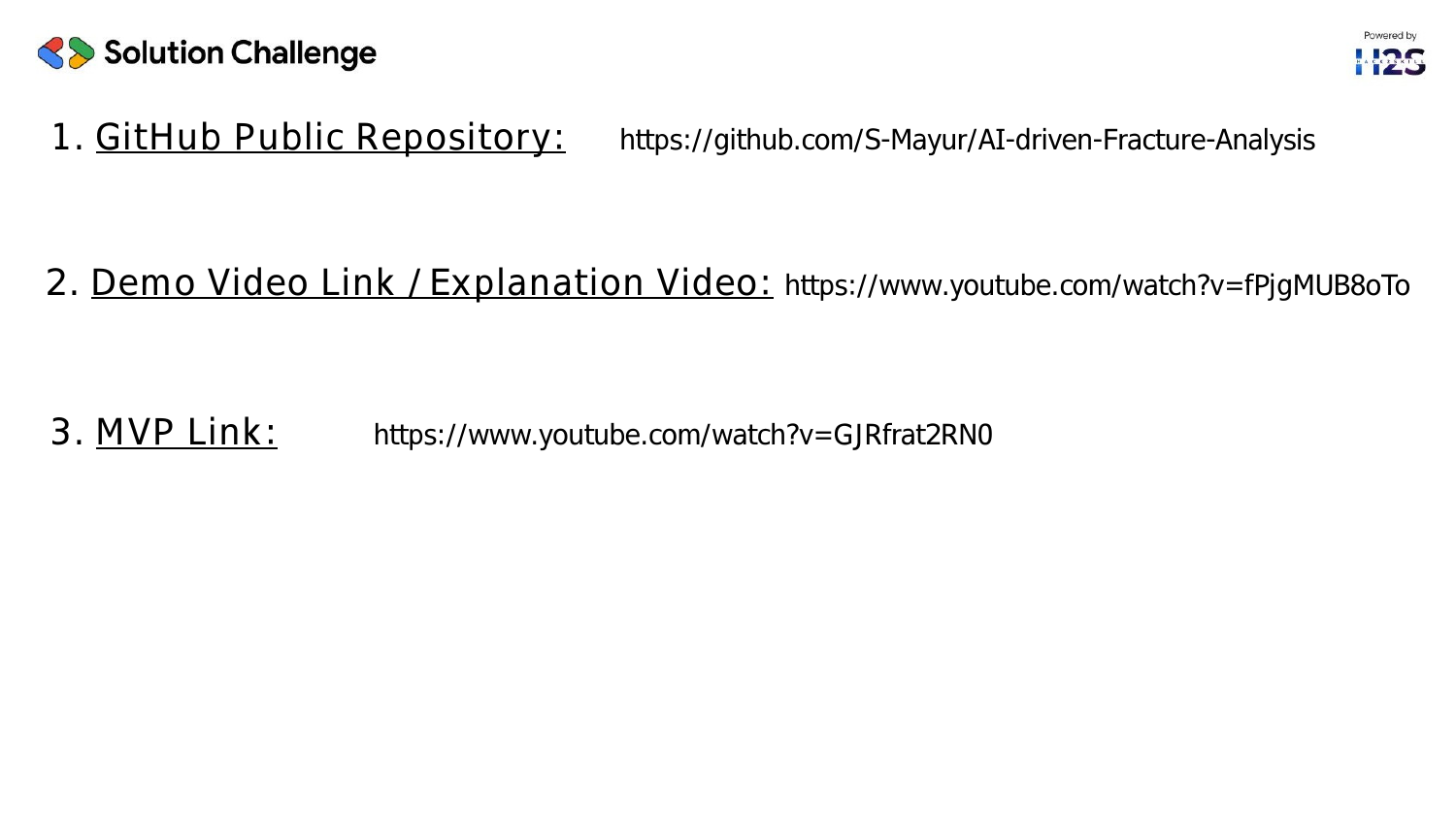

1. GitHub Public Repository:     https://github.com/S-Mayur/AI-driven-Fracture-Analysis
2. Demo Video Link /Explanation Video: https://www.youtube.com/watch?v=fPjgMUB8oTo
3. MVP Link:         https://www.youtube.com/watch?v=GJRfrat2RN0